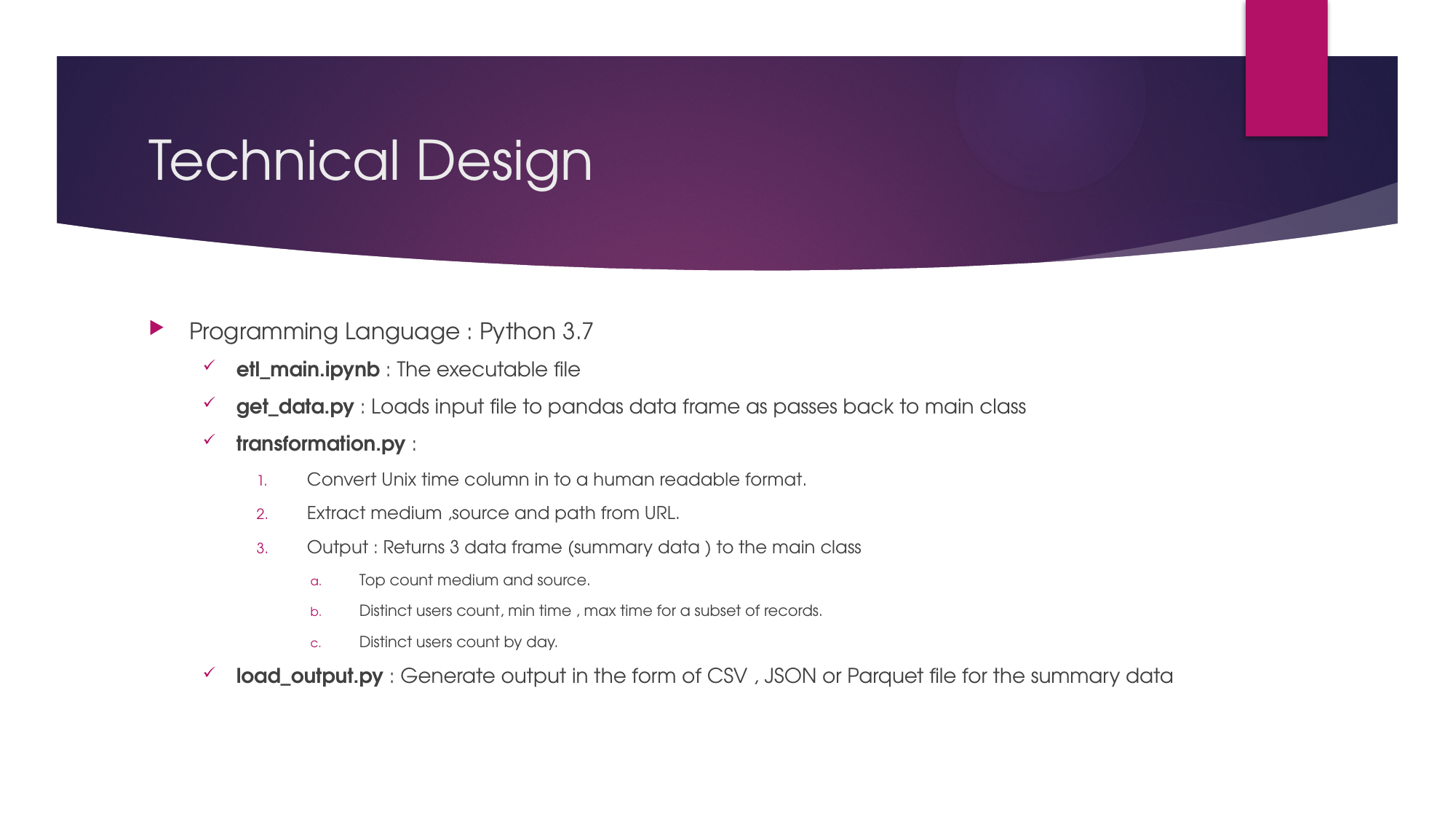

# Technical Design
Programming Language : Python 3.7
etl_main.ipynb : The executable file
get_data.py : Loads input file to pandas data frame as passes back to main class
transformation.py :
  Convert Unix time column in to a human readable format.
  Extract medium ,source and path from URL.
  Output : Returns 3 data frame (summary data ) to the main class
  Top count medium and source.
  Distinct users count, min time , max time for a subset of records.
  Distinct users count by day.
load_output.py : Generate output in the form of CSV , JSON or Parquet file for the summary data